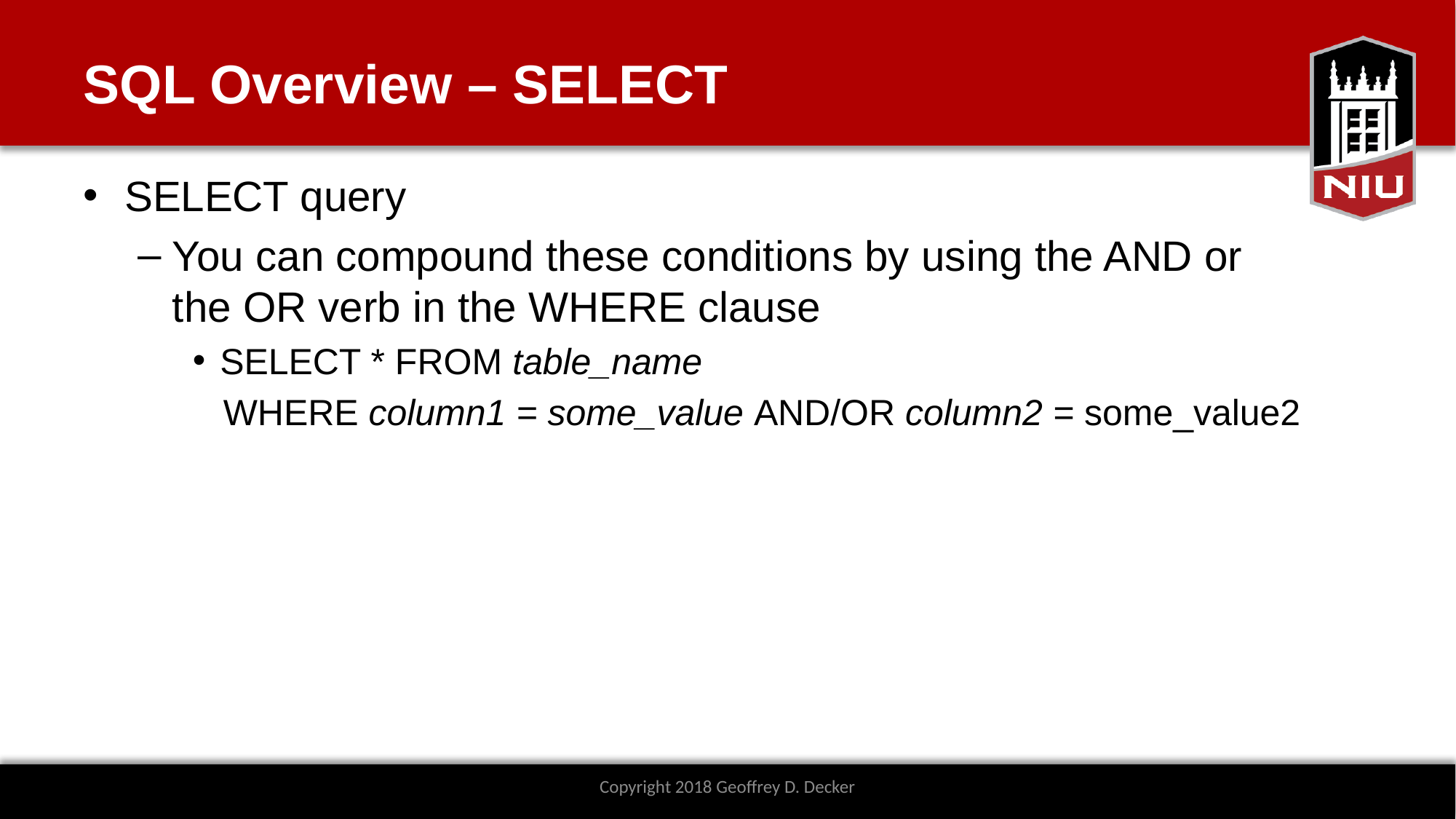

# SQL Overview – SELECT
SELECT query
You can compound these conditions by using the AND or the OR verb in the WHERE clause
SELECT * FROM table_name
   WHERE column1 = some_value AND/OR column2 = some_value2

Copyright 2018 Geoffrey D. Decker